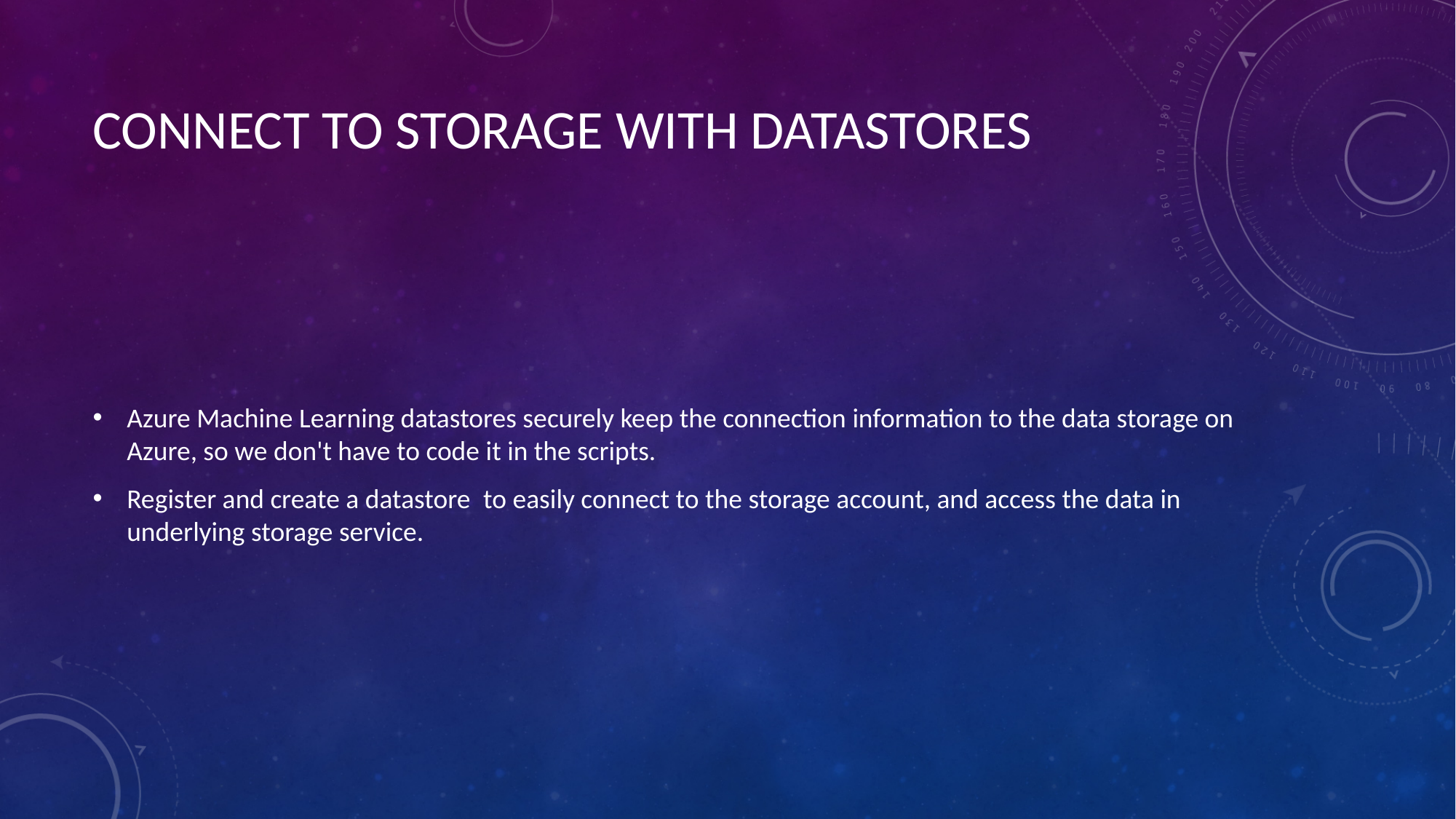

# Connect to storage with datastores
Azure Machine Learning datastores securely keep the connection information to the data storage on Azure, so we don't have to code it in the scripts.
Register and create a datastore  to easily connect to the storage account, and access the data in underlying storage service.